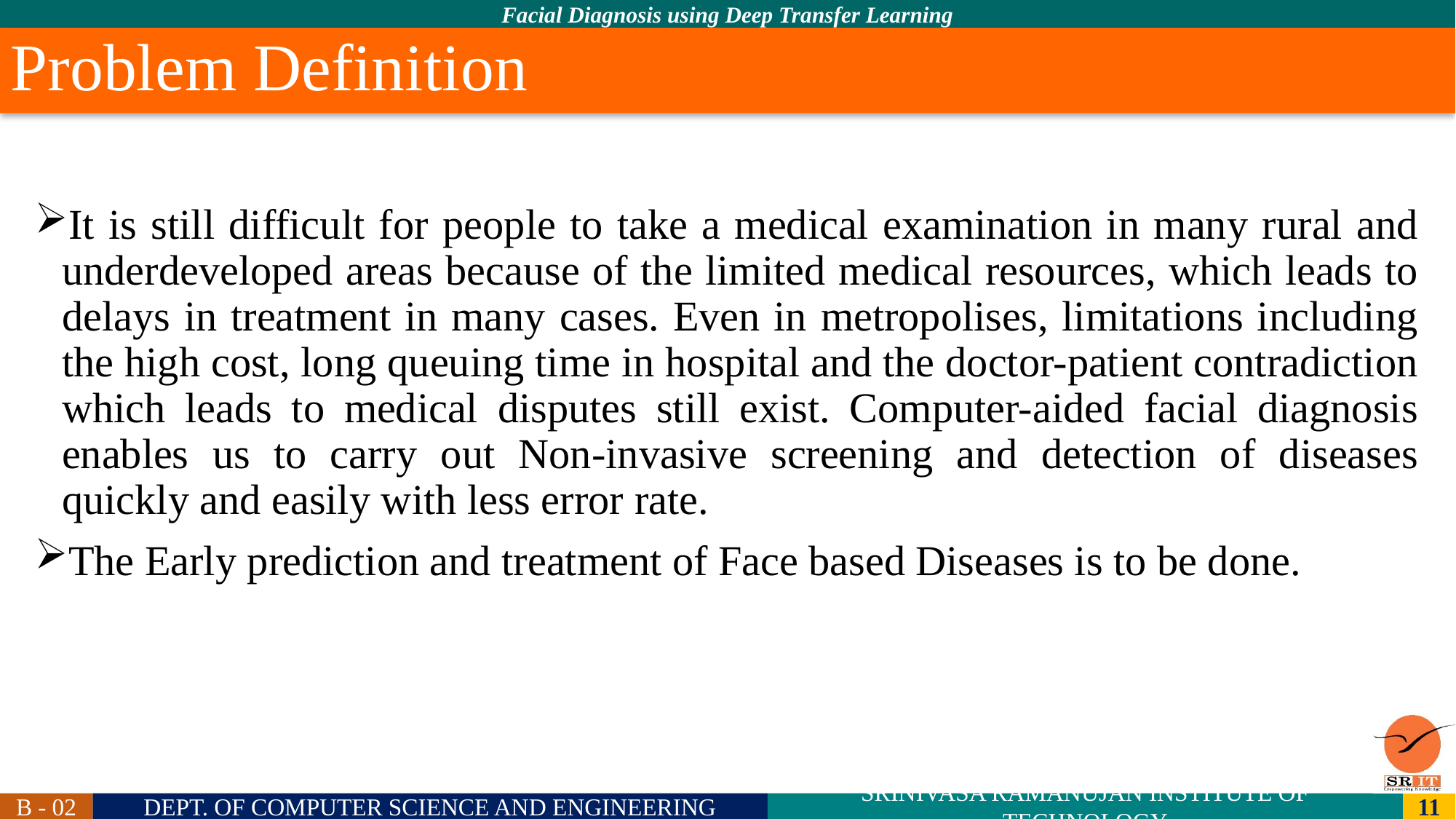

# Problem Definition

It is still difficult for people to take a medical examination in many rural and underdeveloped areas because of the limited medical resources, which leads to delays in treatment in many cases. Even in metropolises, limitations including the high cost, long queuing time in hospital and the doctor-patient contradiction which leads to medical disputes still exist. Computer-aided facial diagnosis enables us to carry out Non-invasive screening and detection of diseases quickly and easily with less error rate.
The Early prediction and treatment of Face based Diseases is to be done.